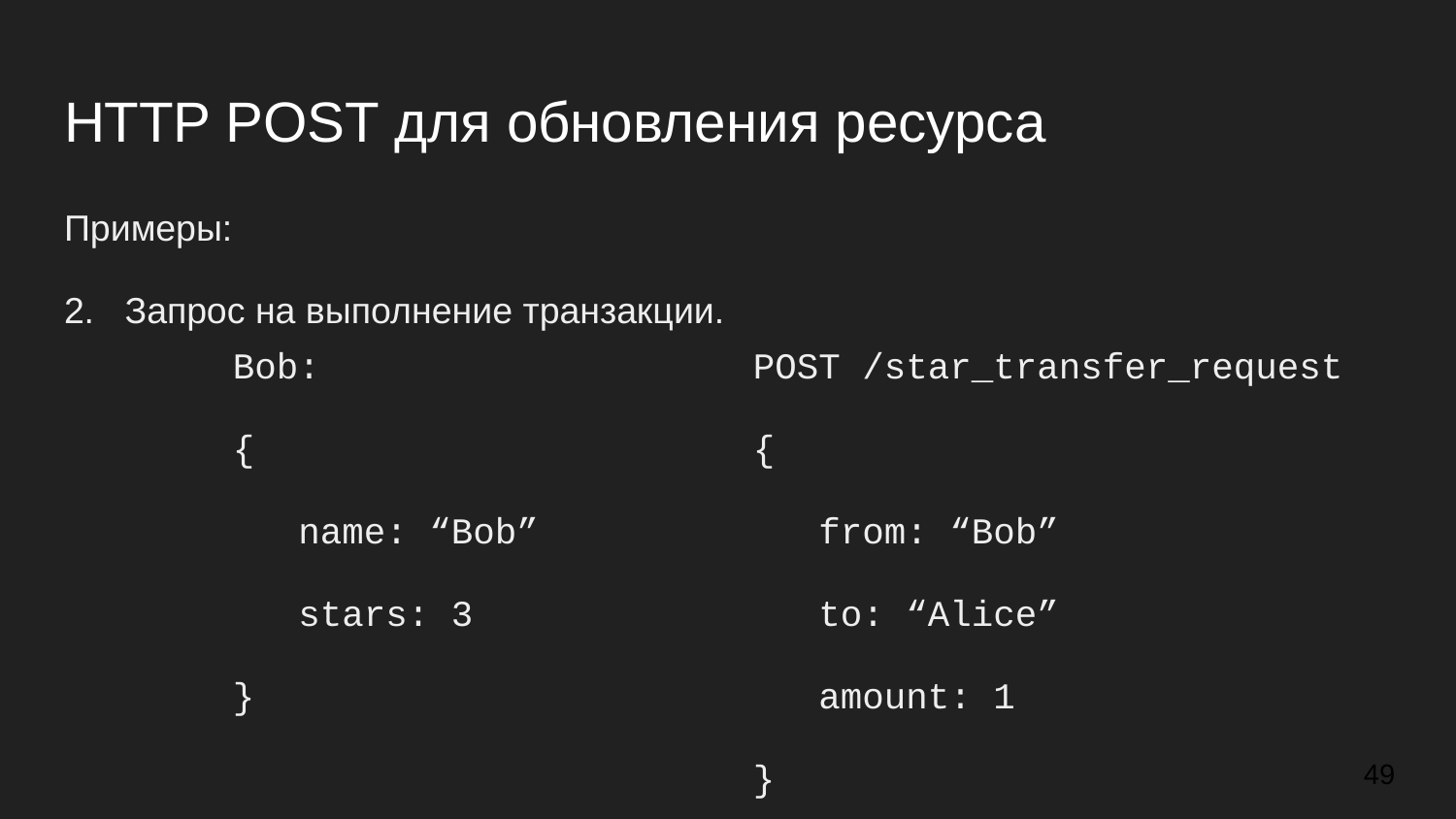

# HTTP POST для обновления ресурса
Примеры:
2.   Запрос на выполнение транзакции.

Bob:
{
   name: “Bob”
   stars: 3
}
POST /star_transfer_request
{
   from: “Bob”
   to: “Alice”
   amount: 1
}
49